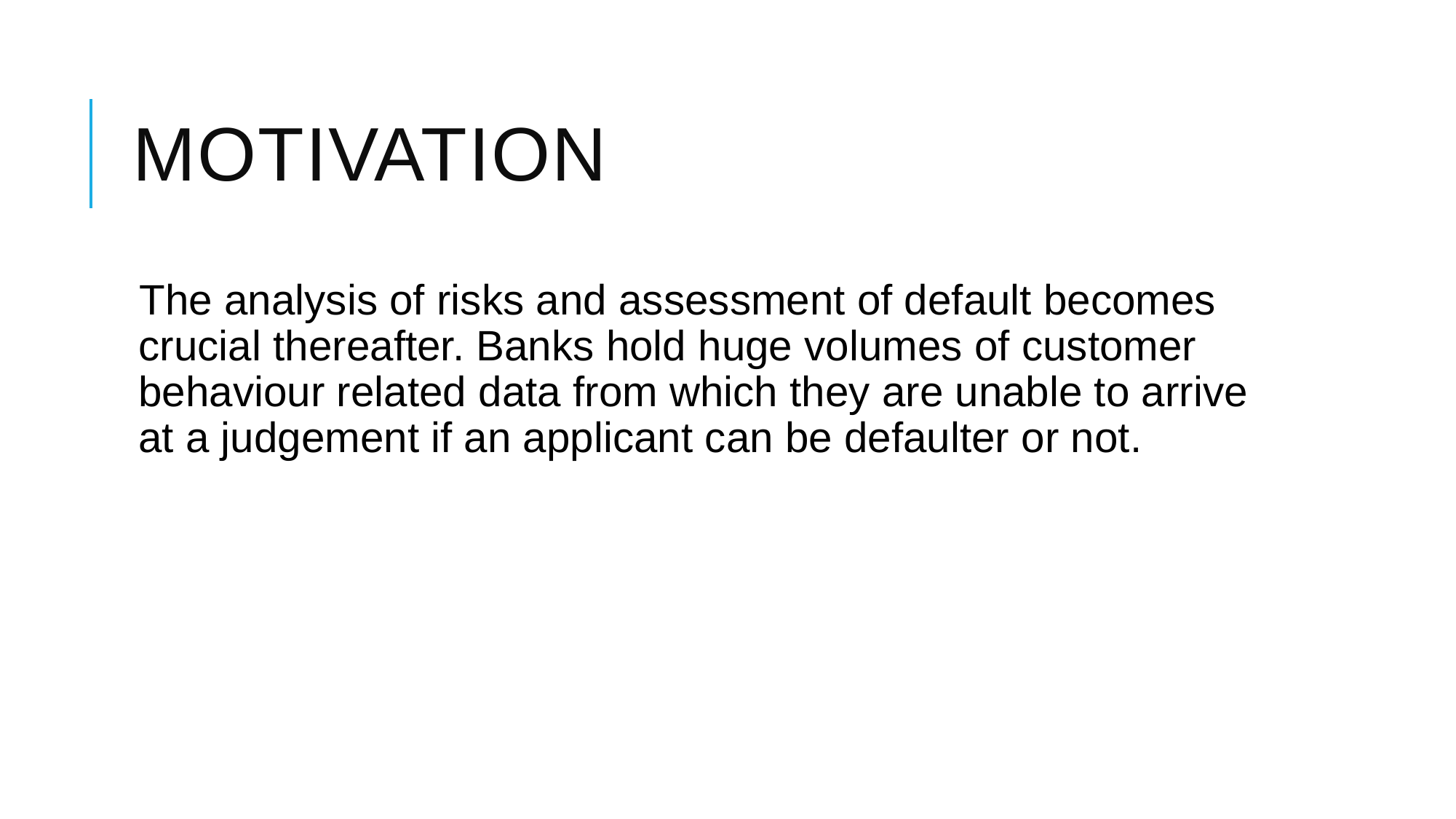

# Motivation
The analysis of risks and assessment of default becomes crucial thereafter. Banks hold huge volumes of customer behaviour related data from which they are unable to arrive at a judgement if an applicant can be defaulter or not.